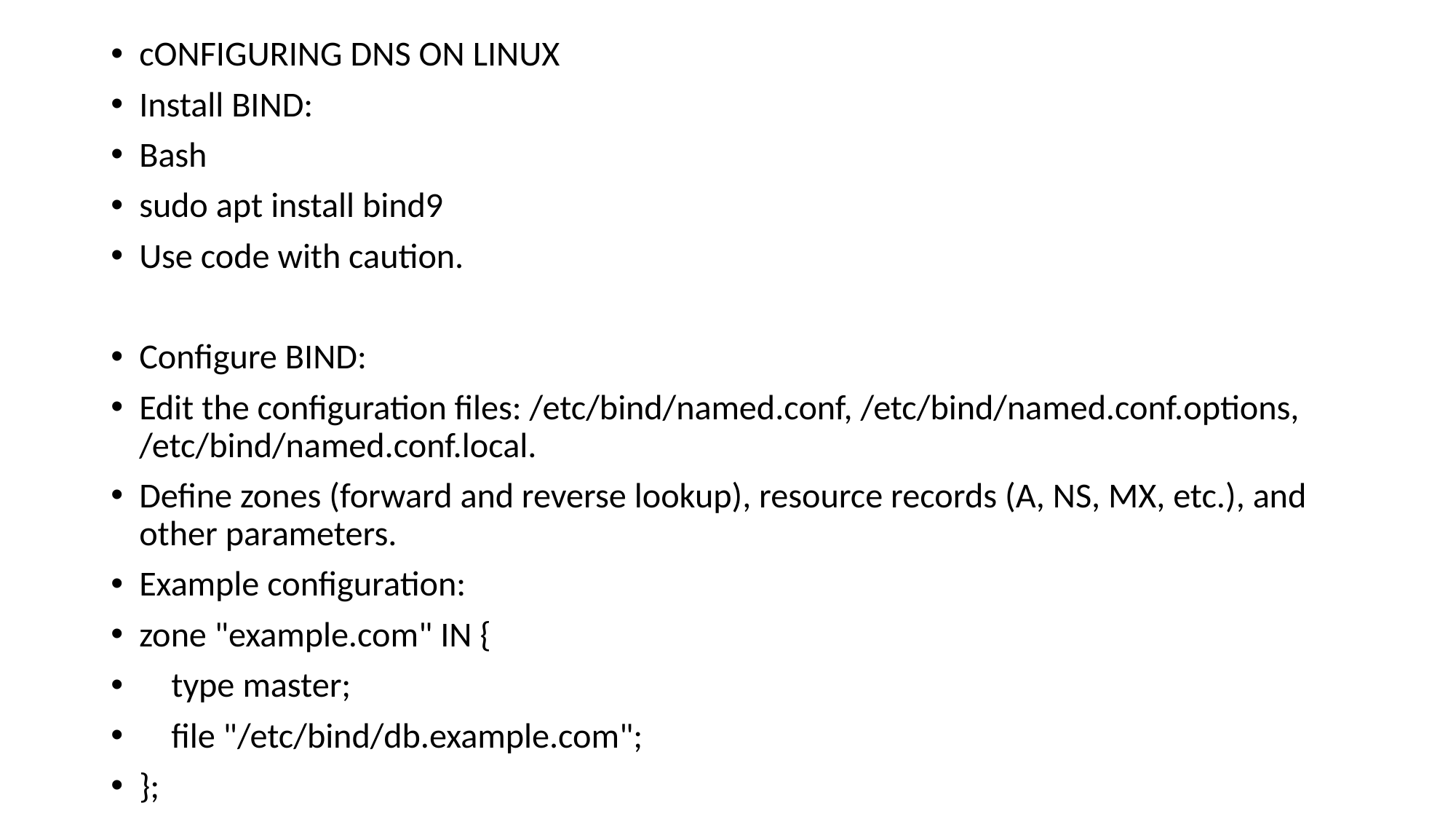

cONFIGURING DNS ON LINUX
Install BIND:
Bash
sudo apt install bind9
Use code with caution.

Configure BIND:
Edit the configuration files: /etc/bind/named.conf, /etc/bind/named.conf.options, /etc/bind/named.conf.local.
Define zones (forward and reverse lookup), resource records (A, NS, MX, etc.), and other parameters.
Example configuration:
zone "example.com" IN {
    type master;
    file "/etc/bind/db.example.com";
};